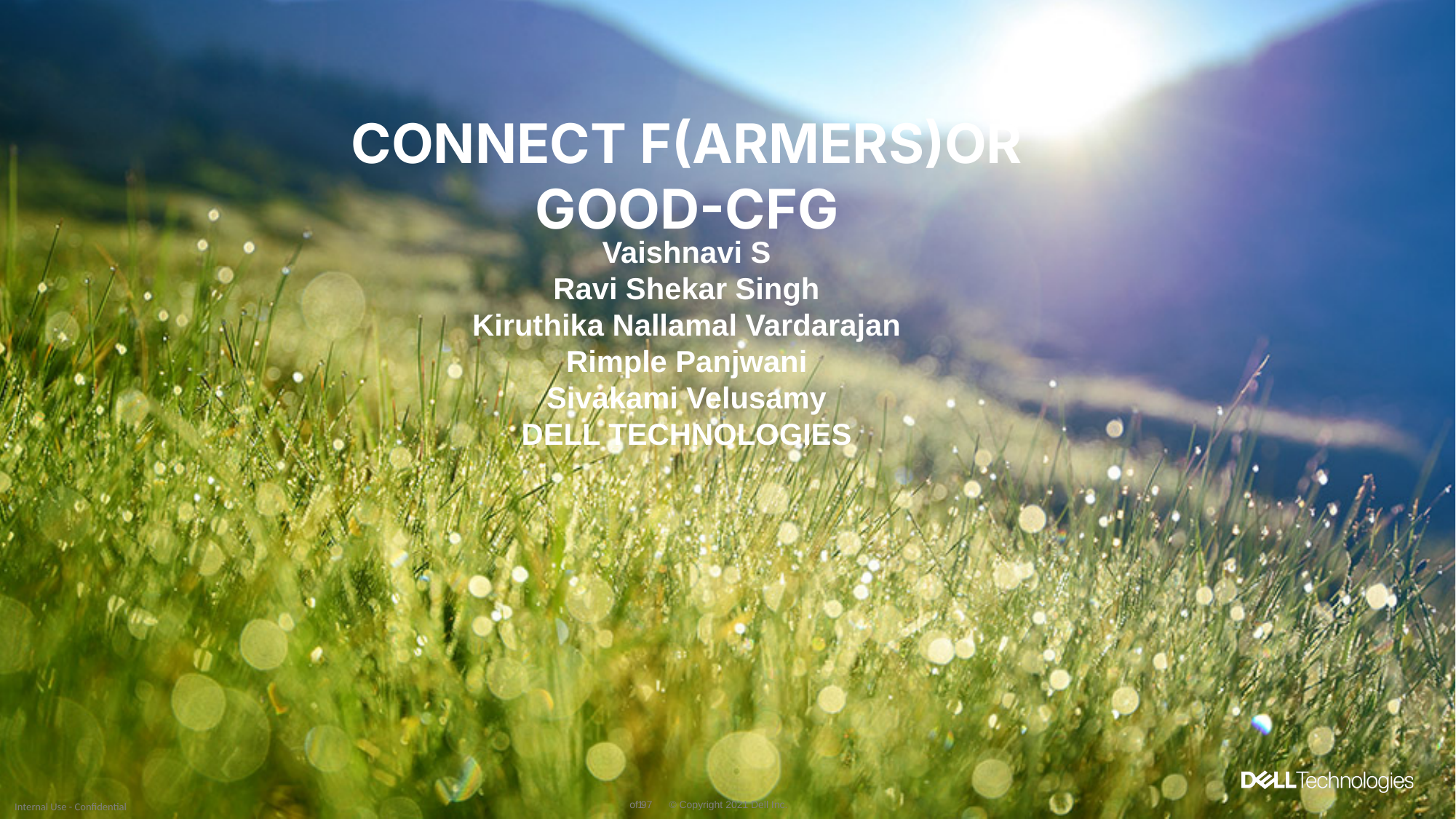

# GettyImages-1012013836-16-9.jpg
Connect F(ARMERS)OR GOOD-CFG
Vaishnavi S
Ravi Shekar Singh
Kiruthika Nallamal Vardarajan
Rimple Panjwani
Sivakami Velusamy
DELL TECHNOLOGIES